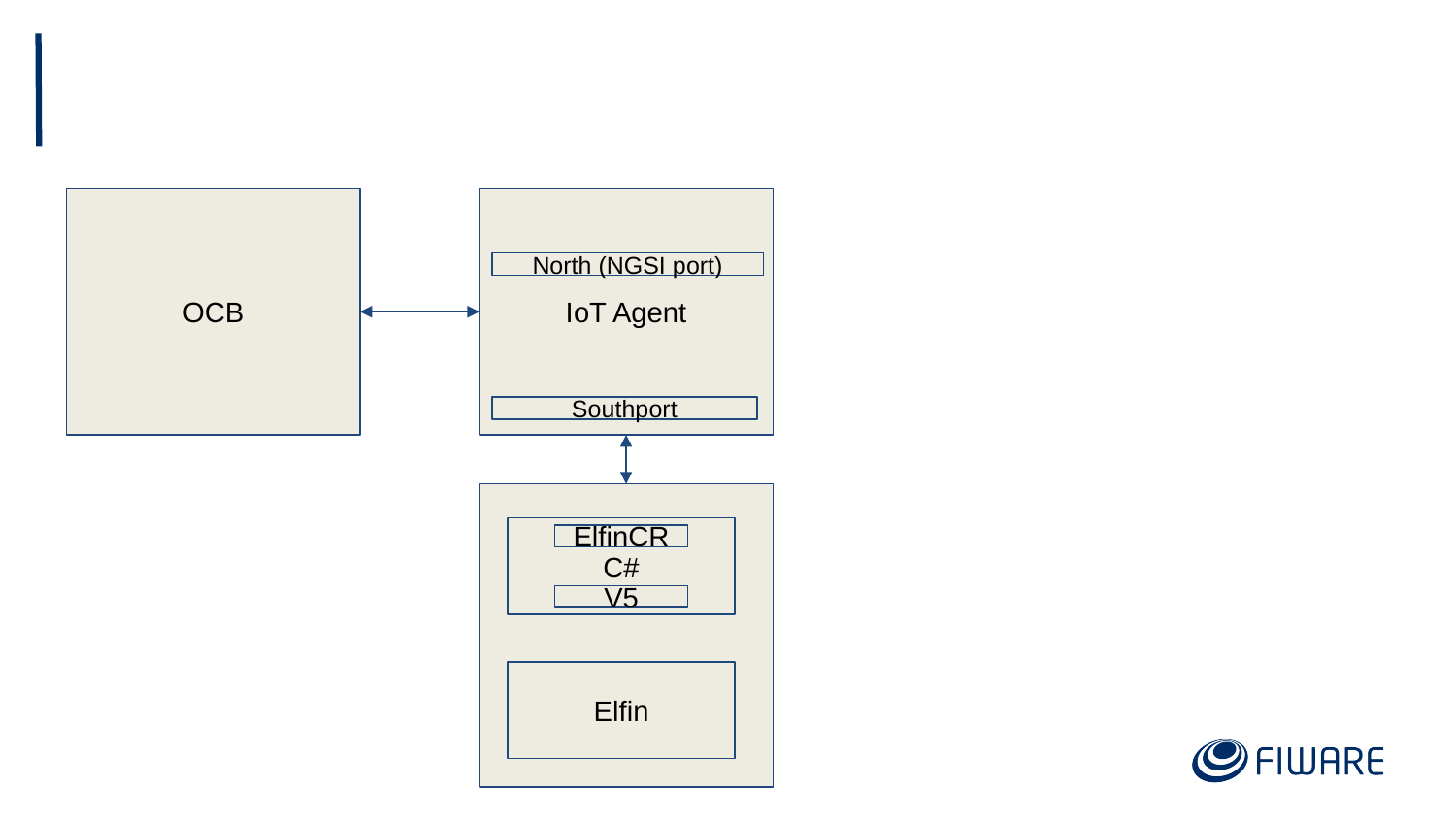

#
OCB
IoT Agent
North (NGSI port)
Southport

C#
ElfinCR
V5
Elfin